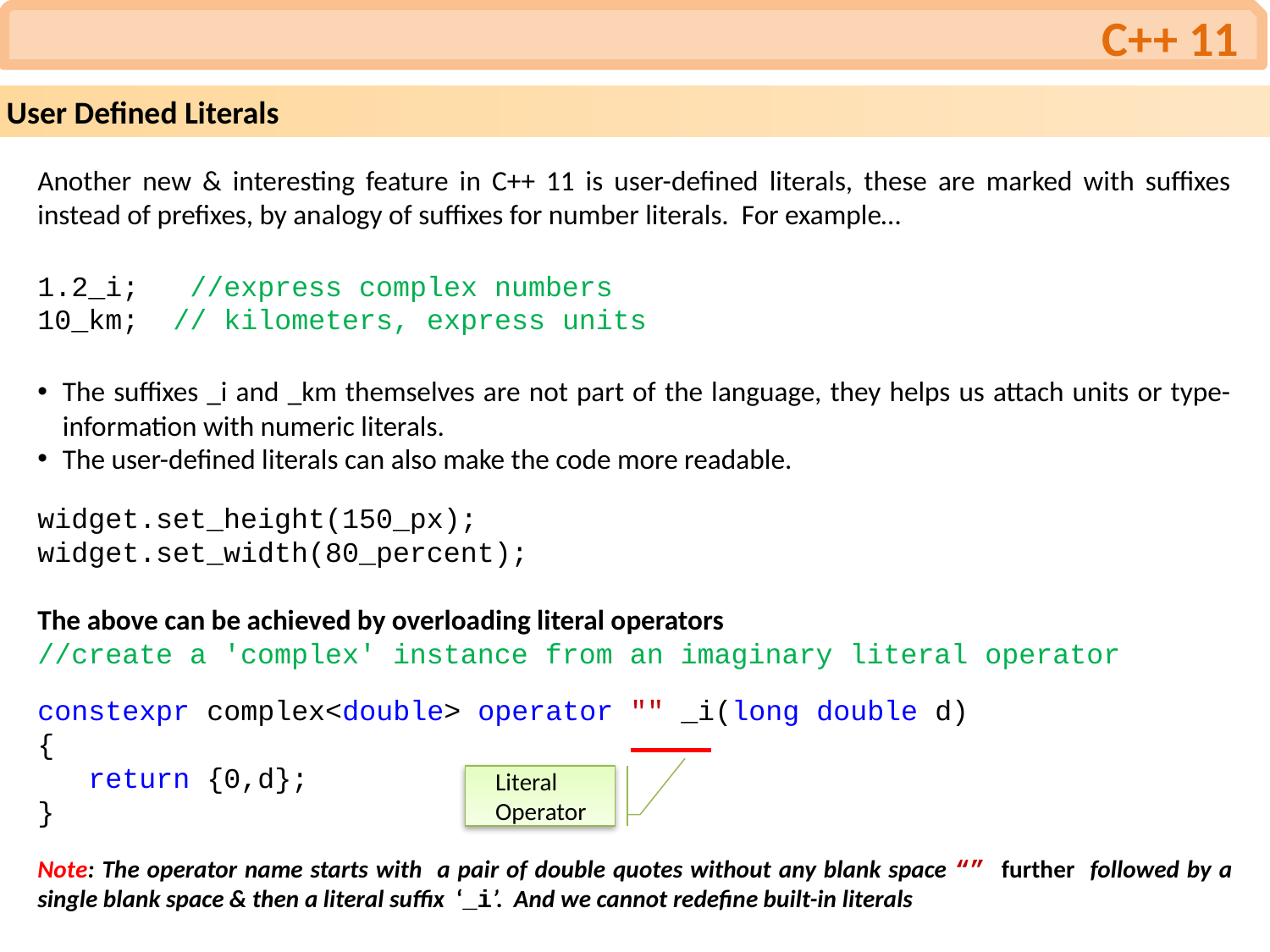

C++ 11
User Defined Literals
Another new & interesting feature in C++ 11 is user-defined literals, these are marked with suffixes instead of prefixes, by analogy of suffixes for number literals.  For example…

1.2_i;   //express complex numbers
10_km;  // kilometers, express units

The suffixes _i and _km themselves are not part of the language, they helps us attach units or type-information with numeric literals.
The user-defined literals can also make the code more readable.

widget.set_height(150_px);
widget.set_width(80_percent);

The above can be achieved by overloading literal operators
//create a 'complex' instance from an imaginary literal operator

constexpr complex<double> operator "" _i(long double d)
{
   return {0,d};
}

Note: The operator name starts with  a pair of double quotes without any blank space “” further  followed by a single blank space & then a literal suffix  ‘_i’.  And we cannot redefine built-in literals

Literal Operator